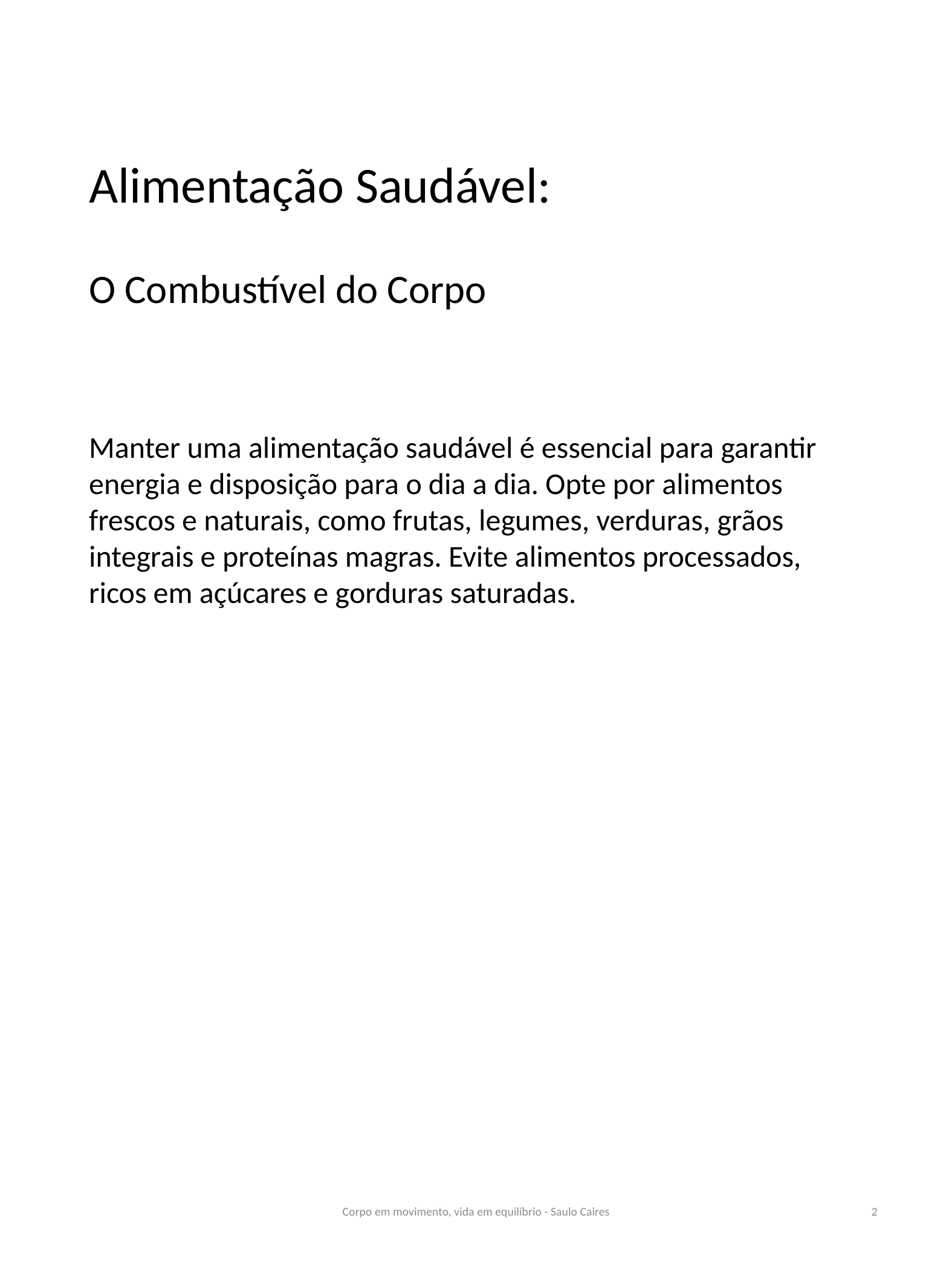

# Alimentação Saudável: O Combustível do Corpo
REGRAS
USE FONTES MÚLTIPLAS DE 8
UTILIZE POUCOS TEXTOS
TER UM LAYOUT AGRADÁVEL

Manter uma alimentação saudável é essencial para garantir energia e disposição para o dia a dia. Opte por alimentos frescos e naturais, como frutas, legumes, verduras, grãos integrais e proteínas magras. Evite alimentos processados, ricos em açúcares e gorduras saturadas.
Corpo em movimento, vida em equilíbrio - Saulo Caires
2